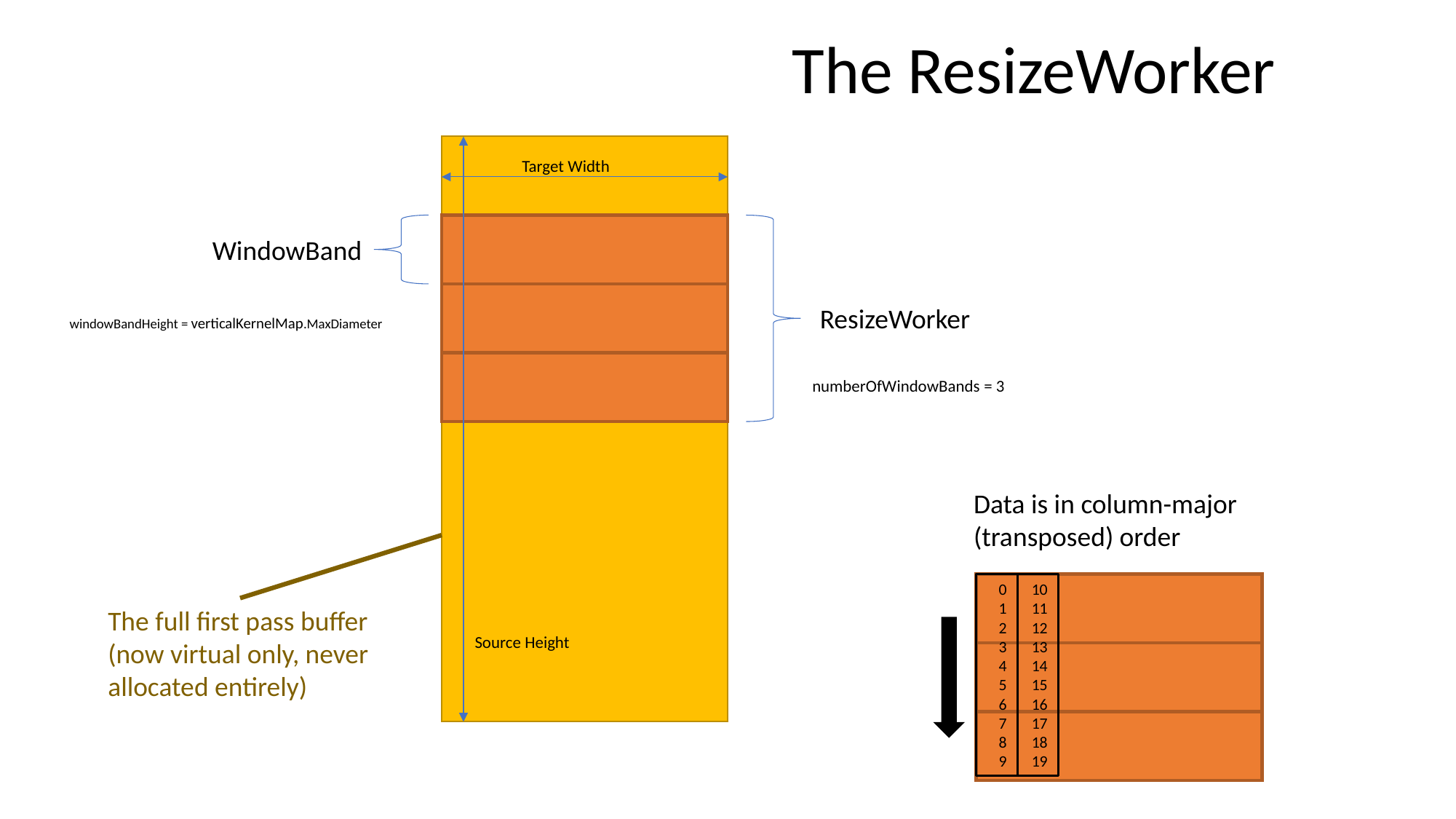

# The ResizeWorker

Target Width

WindowBand
ResizeWorker
windowBandHeight = verticalKernelMap.MaxDiameter
numberOfWindowBands = 3
Data is in column-major (transposed) order

0
1
2
3
4
5
6
7
8
9
10
11
12
13
14
15
16
17
18
19

The full first pass buffer
(now virtual only, never allocated entirely)
Source Height